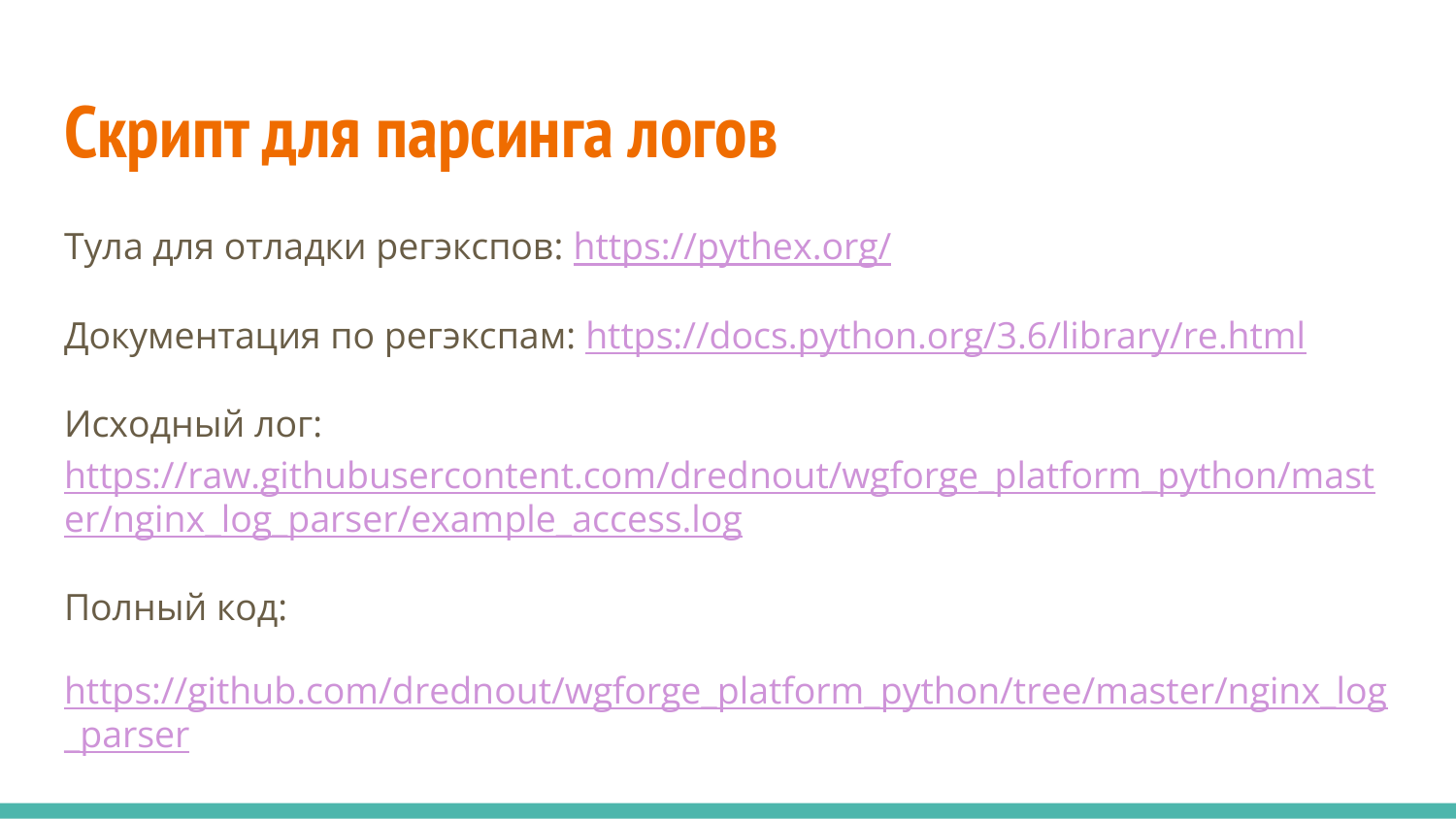

# Cкрипт для парсинга логов
Тула для отладки регэкспов: https://pythex.org/
Документация по регэкспам: https://docs.python.org/3.6/library/re.html
Исходный лог: https://raw.githubusercontent.com/drednout/wgforge_platform_python/master/nginx_log_parser/example_access.log
Полный код:
https://github.com/drednout/wgforge_platform_python/tree/master/nginx_log_parser